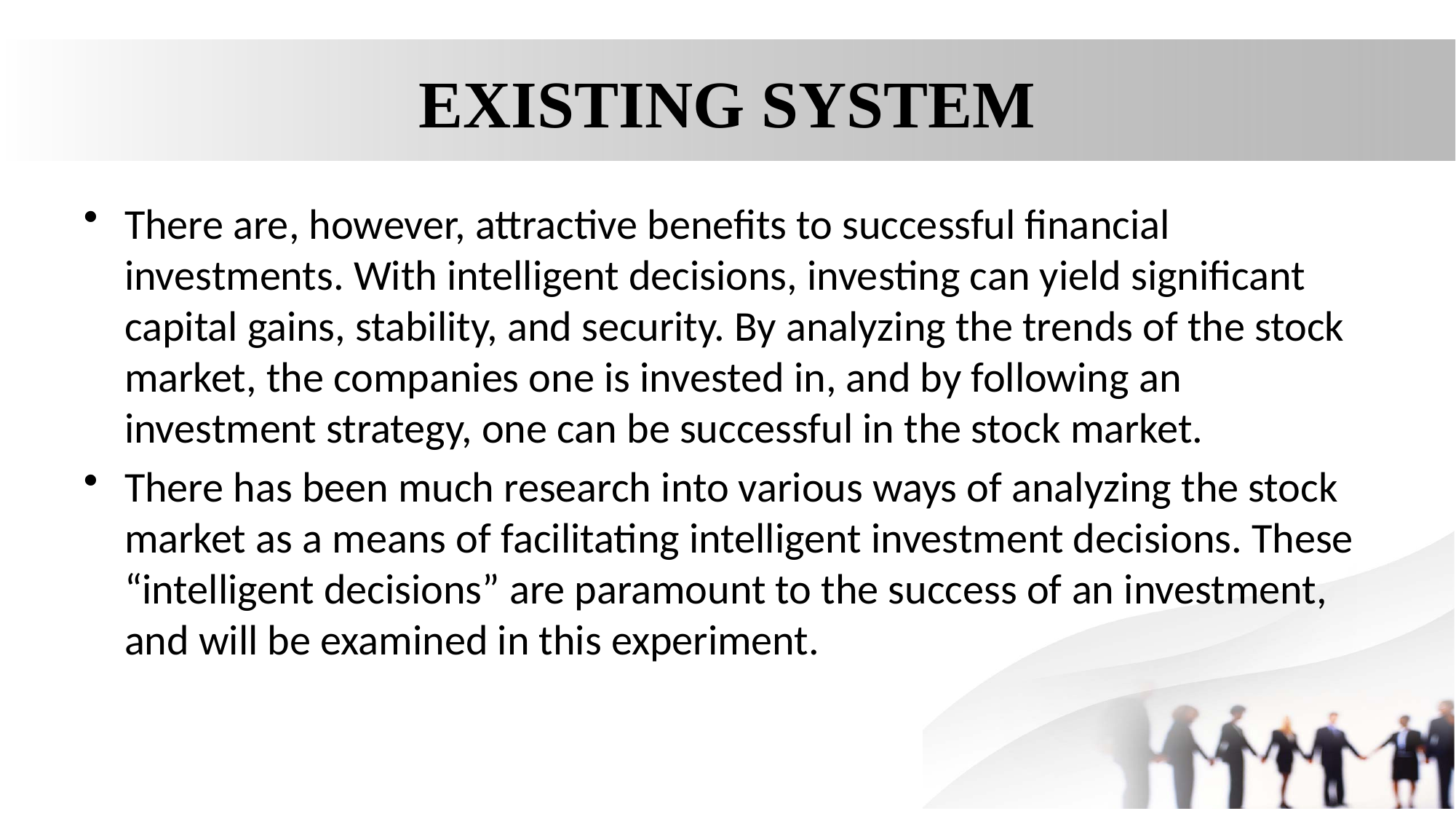

# EXISTING SYSTEM
There are, however, attractive benefits to successful financial investments. With intelligent decisions, investing can yield significant capital gains, stability, and security. By analyzing the trends of the stock market, the companies one is invested in, and by following an investment strategy, one can be successful in the stock market.
There has been much research into various ways of analyzing the stock market as a means of facilitating intelligent investment decisions. These “intelligent decisions” are paramount to the success of an investment, and will be examined in this experiment.